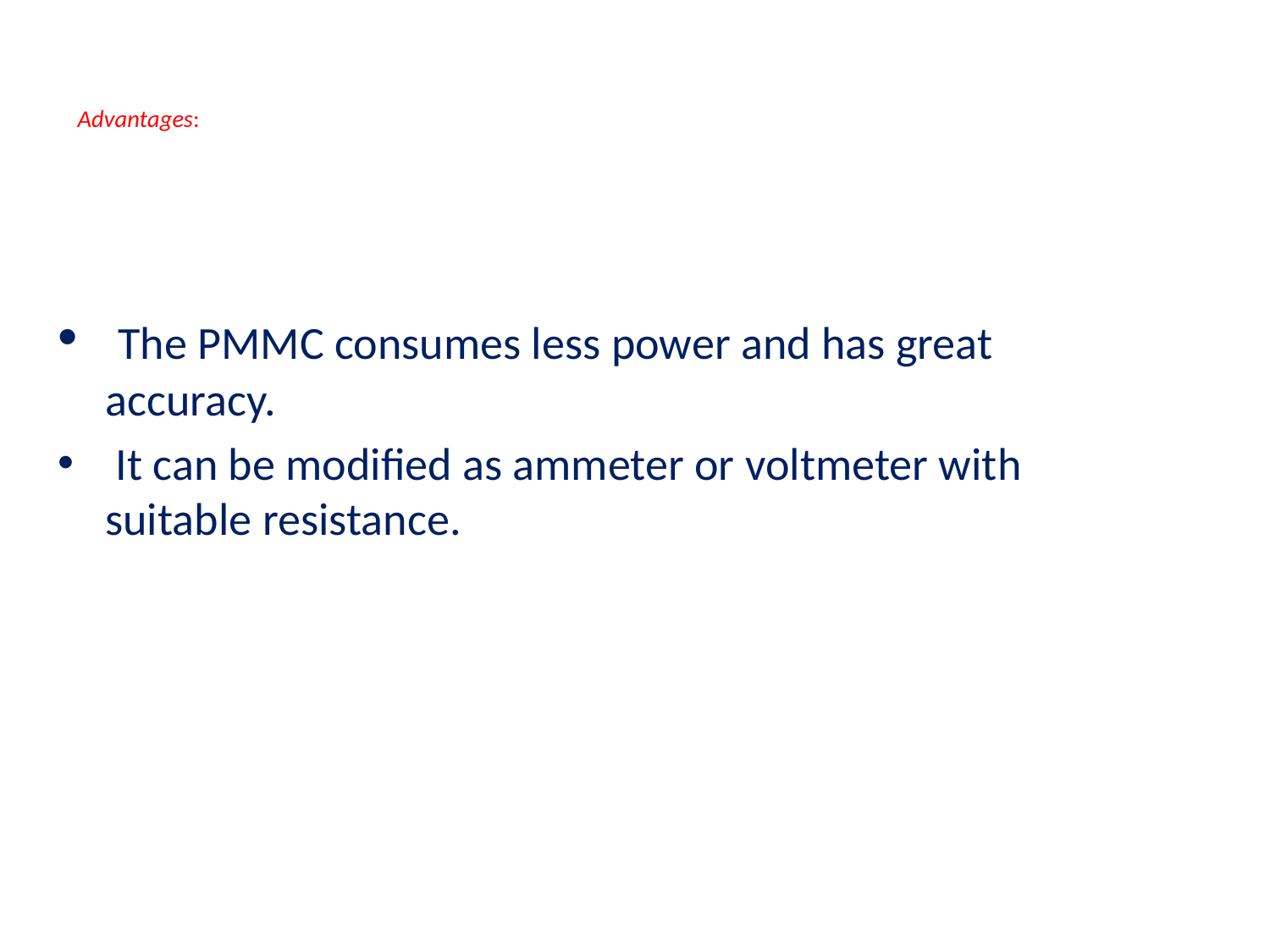

# Advantages:
 The PMMC consumes less power and has great accuracy.
 It can be modified as ammeter or voltmeter with suitable resistance.